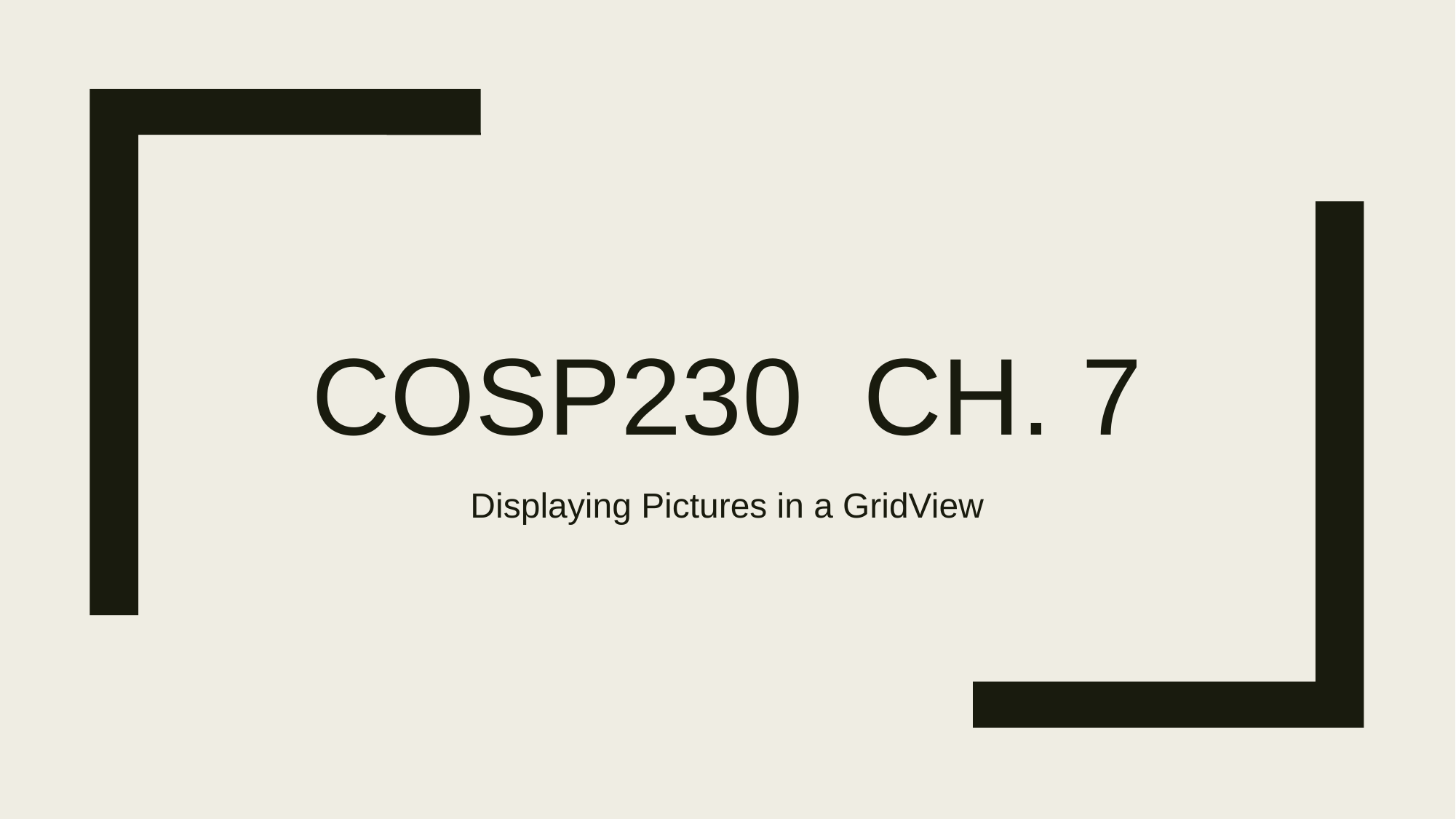

# COSP230  Ch. 7
Displaying Pictures in a GridView